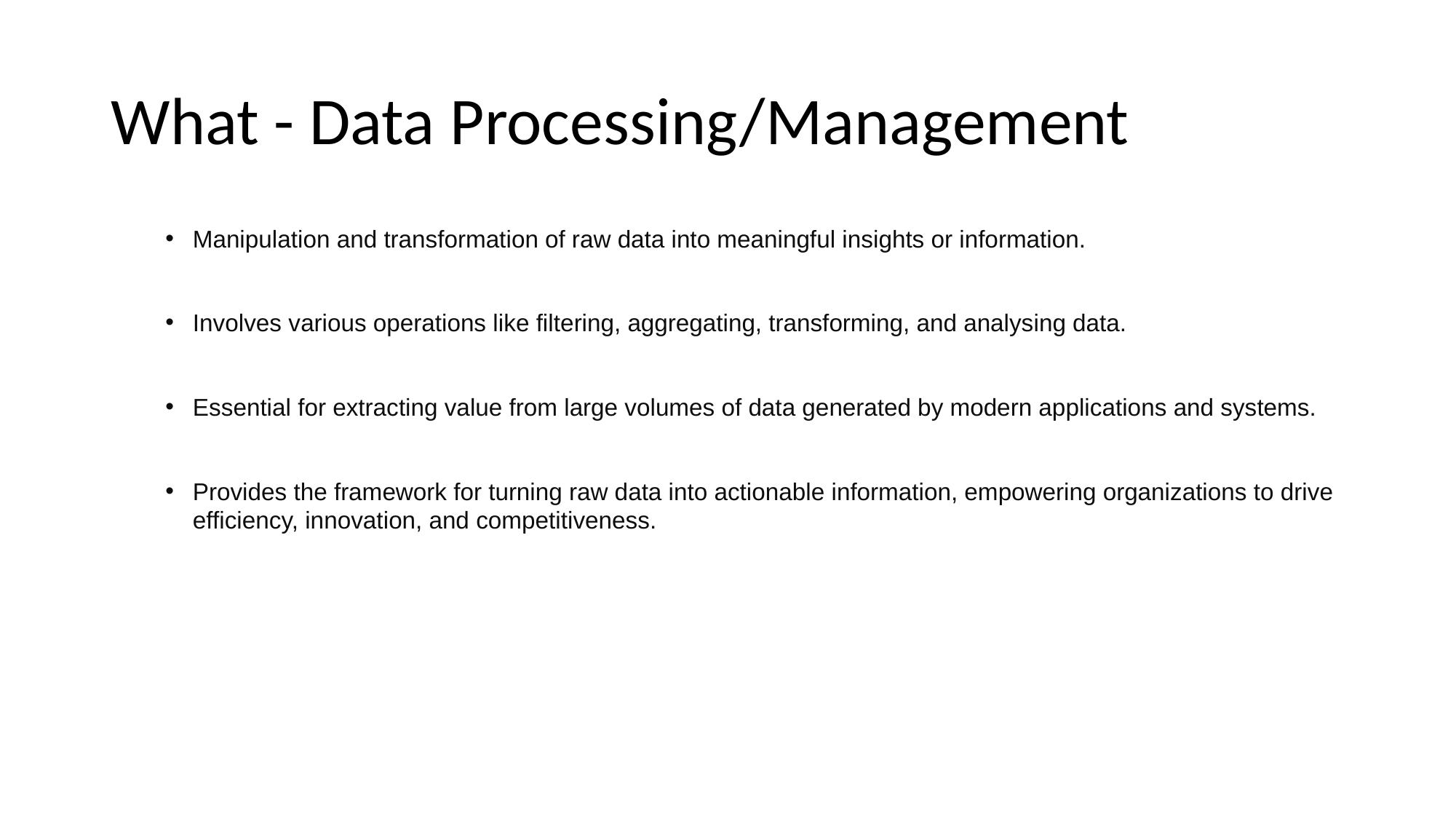

# What - Data Processing/Management
Manipulation and transformation of raw data into meaningful insights or information.

Involves various operations like filtering, aggregating, transforming, and analysing data.

Essential for extracting value from large volumes of data generated by modern applications and systems.

Provides the framework for turning raw data into actionable information, empowering organizations to drive efficiency, innovation, and competitiveness.